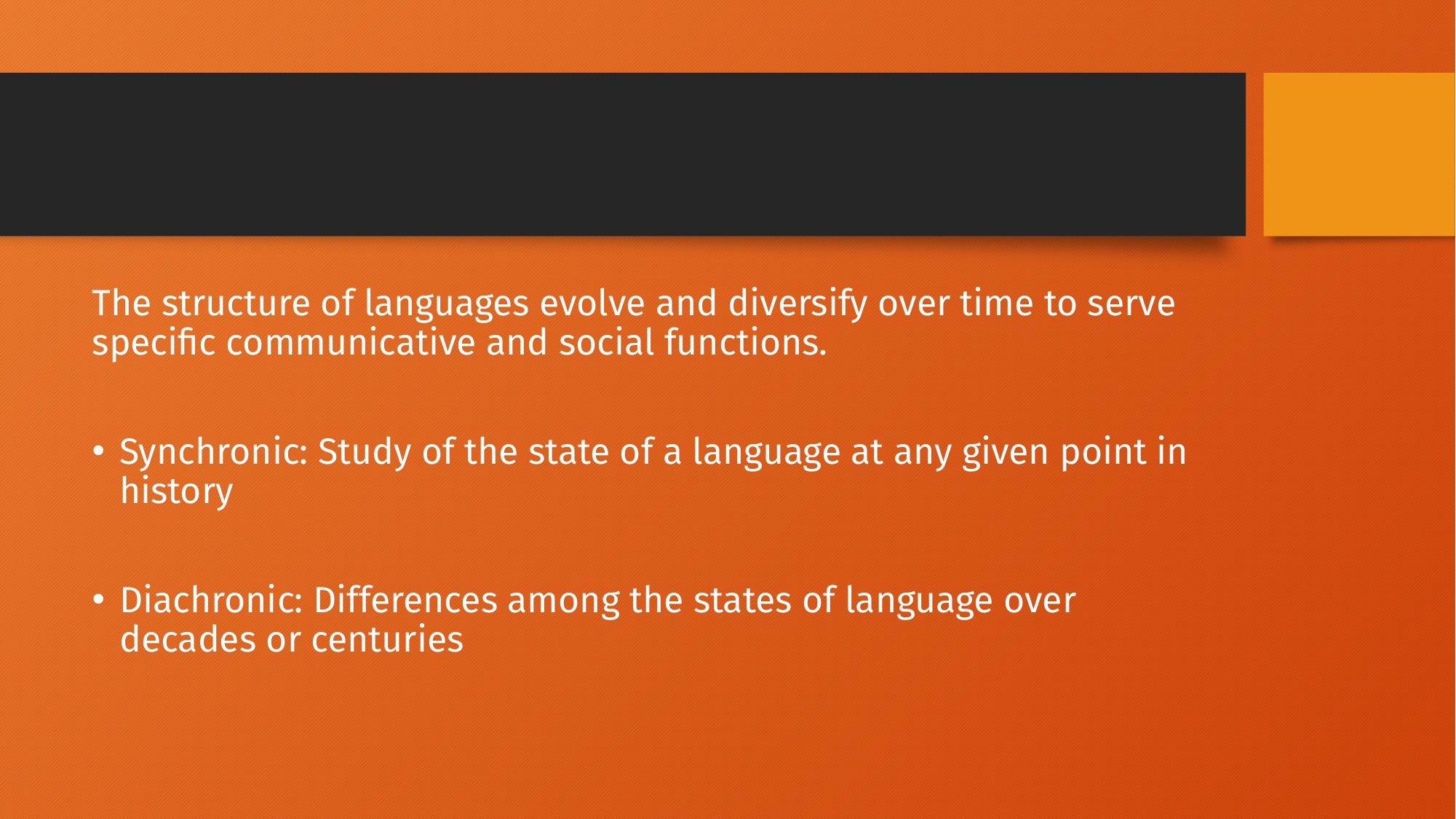

#
The structure of languages evolve and diversify over time to serve specific communicative and social functions.

Synchronic: Study of the state of a language at any given point in history

Diachronic: Differences among the states of language over decades or centuries